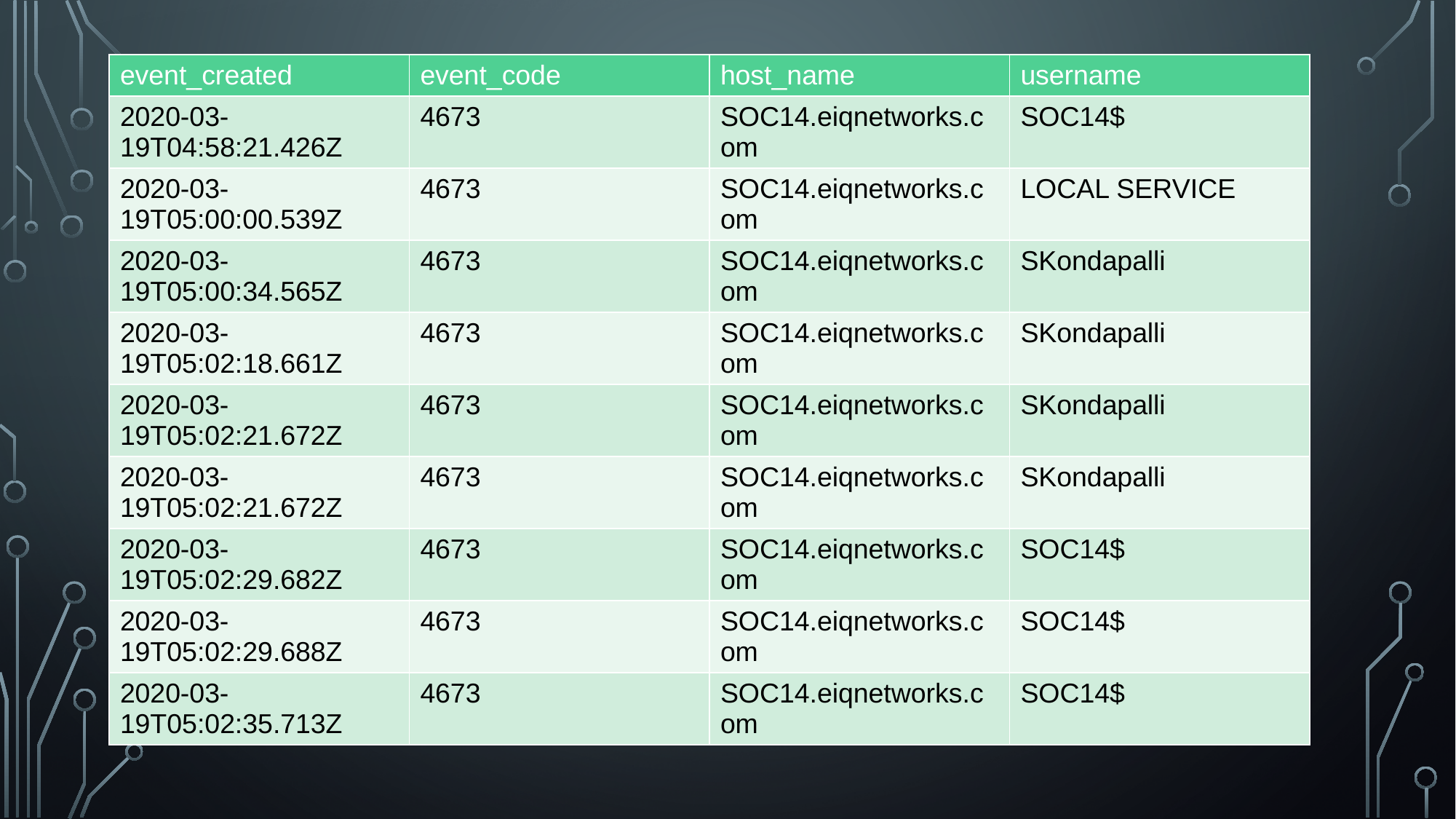

| event\_created | event\_code | host\_name | username |
| --- | --- | --- | --- |
| 2020-03-19T04:58:21.426Z | 4673 | SOC14.eiqnetworks.com | SOC14$ |
| 2020-03-19T05:00:00.539Z | 4673 | SOC14.eiqnetworks.com | LOCAL SERVICE |
| 2020-03-19T05:00:34.565Z | 4673 | SOC14.eiqnetworks.com | SKondapalli |
| 2020-03-19T05:02:18.661Z | 4673 | SOC14.eiqnetworks.com | SKondapalli |
| 2020-03-19T05:02:21.672Z | 4673 | SOC14.eiqnetworks.com | SKondapalli |
| 2020-03-19T05:02:21.672Z | 4673 | SOC14.eiqnetworks.com | SKondapalli |
| 2020-03-19T05:02:29.682Z | 4673 | SOC14.eiqnetworks.com | SOC14$ |
| 2020-03-19T05:02:29.688Z | 4673 | SOC14.eiqnetworks.com | SOC14$ |
| 2020-03-19T05:02:35.713Z | 4673 | SOC14.eiqnetworks.com | SOC14$ |